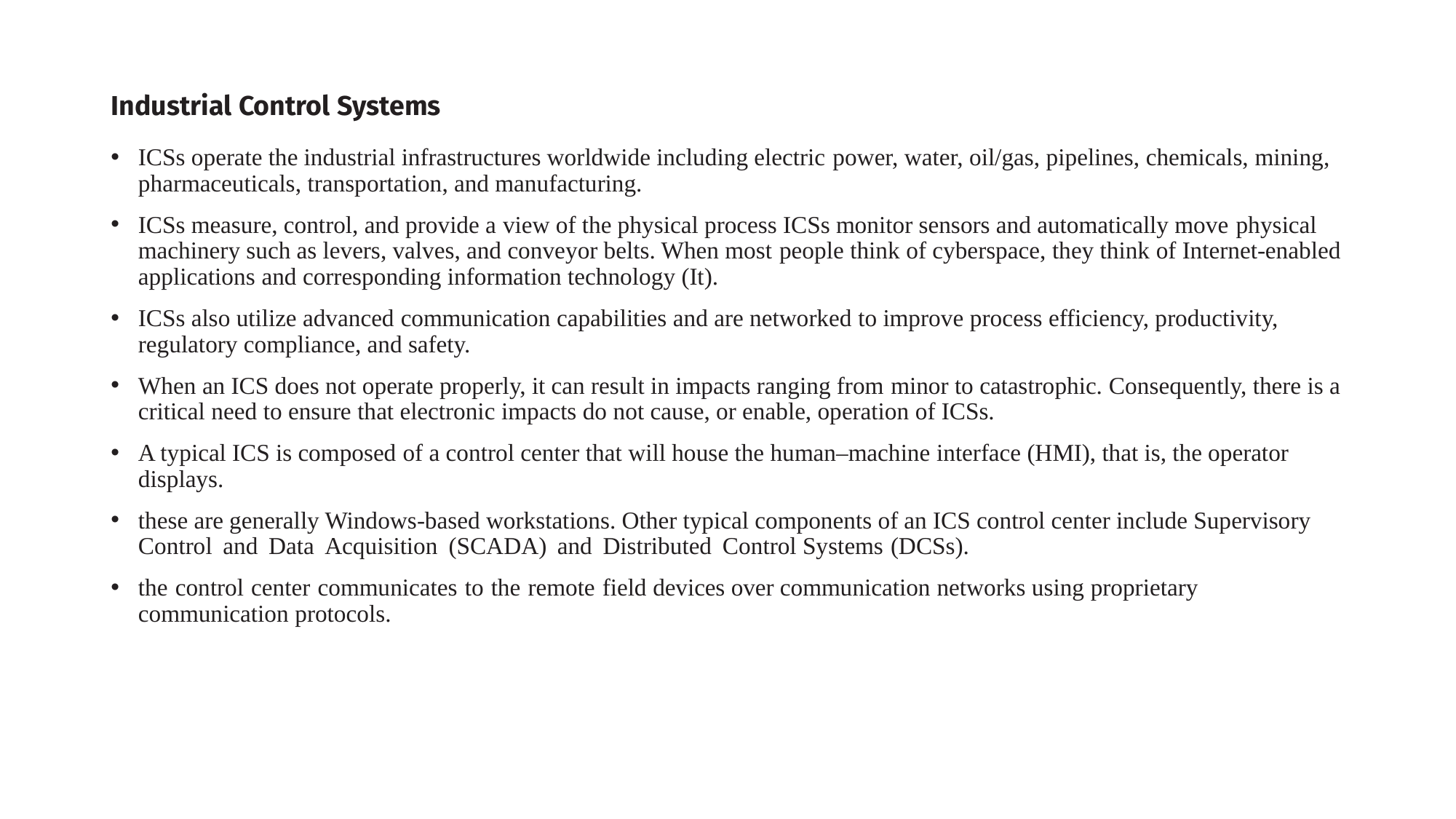

# Industrial Control Systems
ICSs operate the industrial infrastructures worldwide including electric power, water, oil/gas, pipelines, chemicals, mining, pharmaceuticals, transportation, and manufacturing.
ICSs measure, control, and provide a view of the physical process ICSs monitor sensors and automatically move physical machinery such as levers, valves, and conveyor belts. When most people think of cyberspace, they think of Internet-enabled applications and corresponding information technology (It).
ICSs also utilize advanced communication capabilities and are networked to improve process efficiency, productivity, regulatory compliance, and safety.
When an ICS does not operate properly, it can result in impacts ranging from minor to catastrophic. Consequently, there is a critical need to ensure that electronic impacts do not cause, or enable, operation of ICSs.
A typical ICS is composed of a control center that will house the human–machine interface (HMI), that is, the operator displays.
these are generally Windows-based workstations. Other typical components of an ICS control center include Supervisory Control and Data Acquisition (SCADA) and Distributed Control Systems (DCSs).
the control center communicates to the remote field devices over communication networks using proprietary communication protocols.